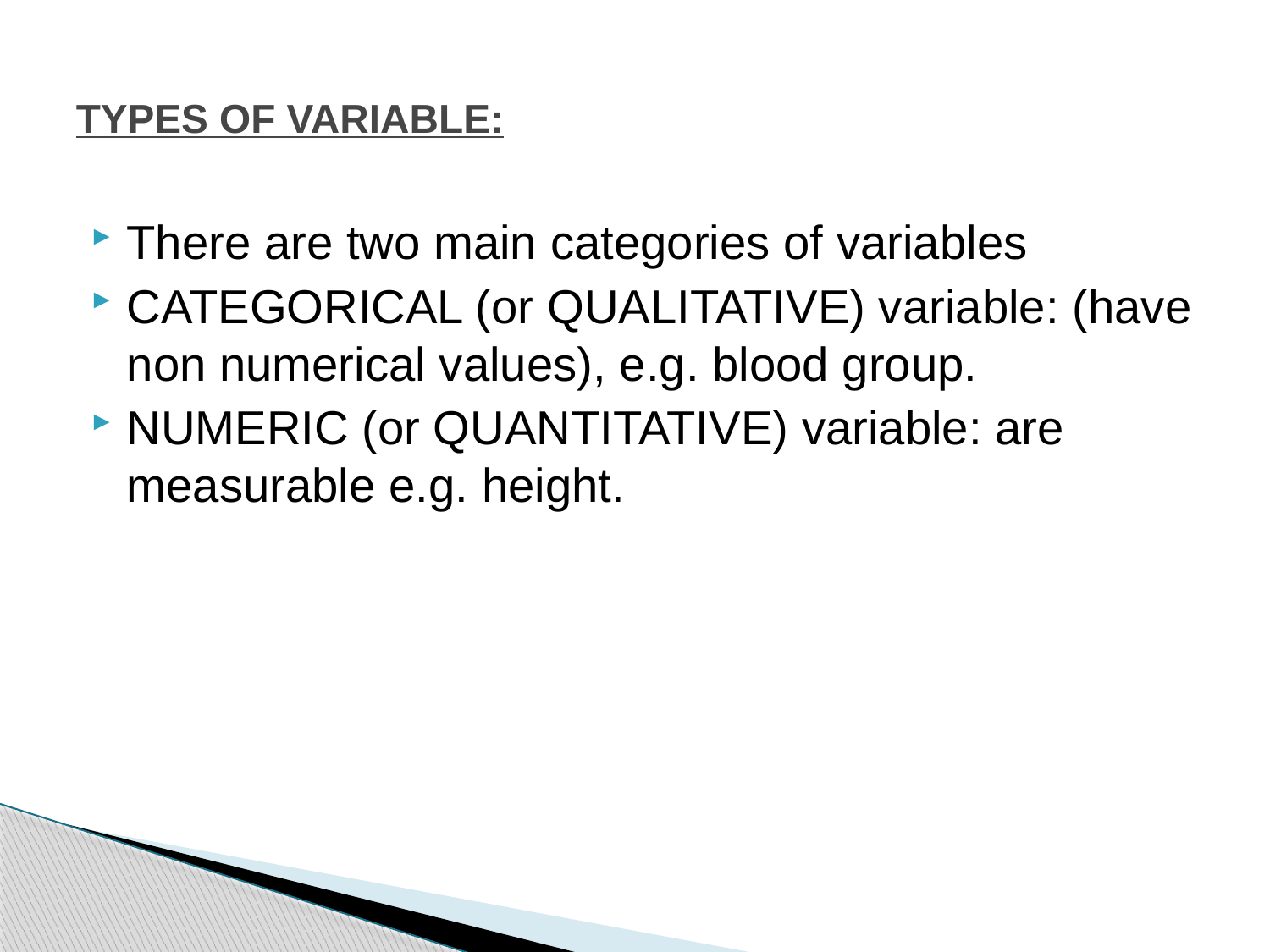

# TYPES OF VARIABLE:
There are two main categories of variables
CATEGORICAL (or QUALITATIVE) variable: (have non numerical values), e.g. blood group.
NUMERIC (or QUANTITATIVE) variable: are measurable e.g. height.